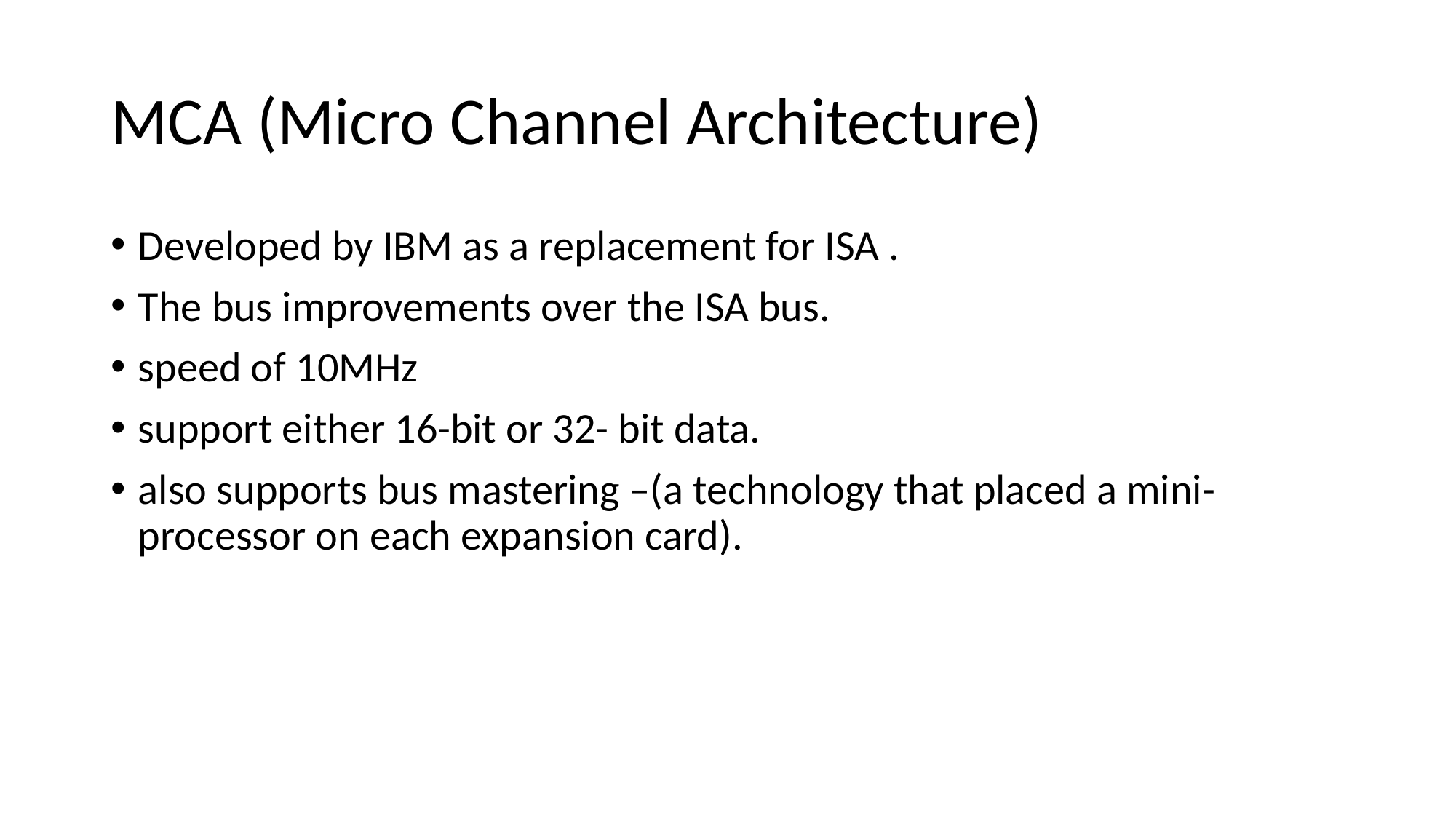

# MCA (Micro Channel Architecture)
Developed by IBM as a replacement for ISA .
The bus improvements over the ISA bus.
speed of 10MHz
support either 16-bit or 32- bit data.
also supports bus mastering –(a technology that placed a mini-processor on each expansion card).